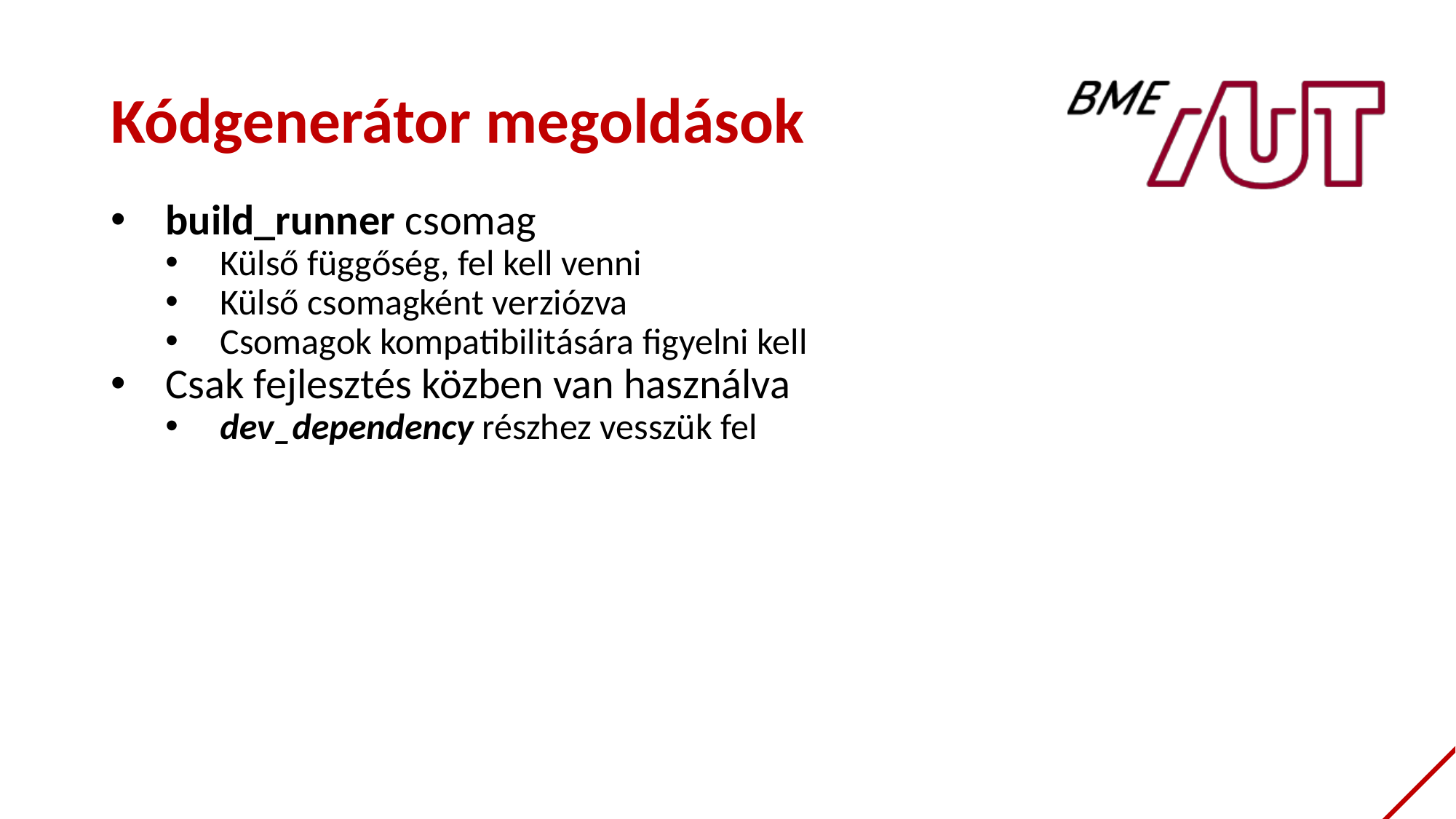

# Kódgenerátor megoldások
build_runner csomag
Külső függőség, fel kell venni
Külső csomagként verziózva
Csomagok kompatibilitására figyelni kell
Csak fejlesztés közben van használva
dev_dependency részhez vesszük fel